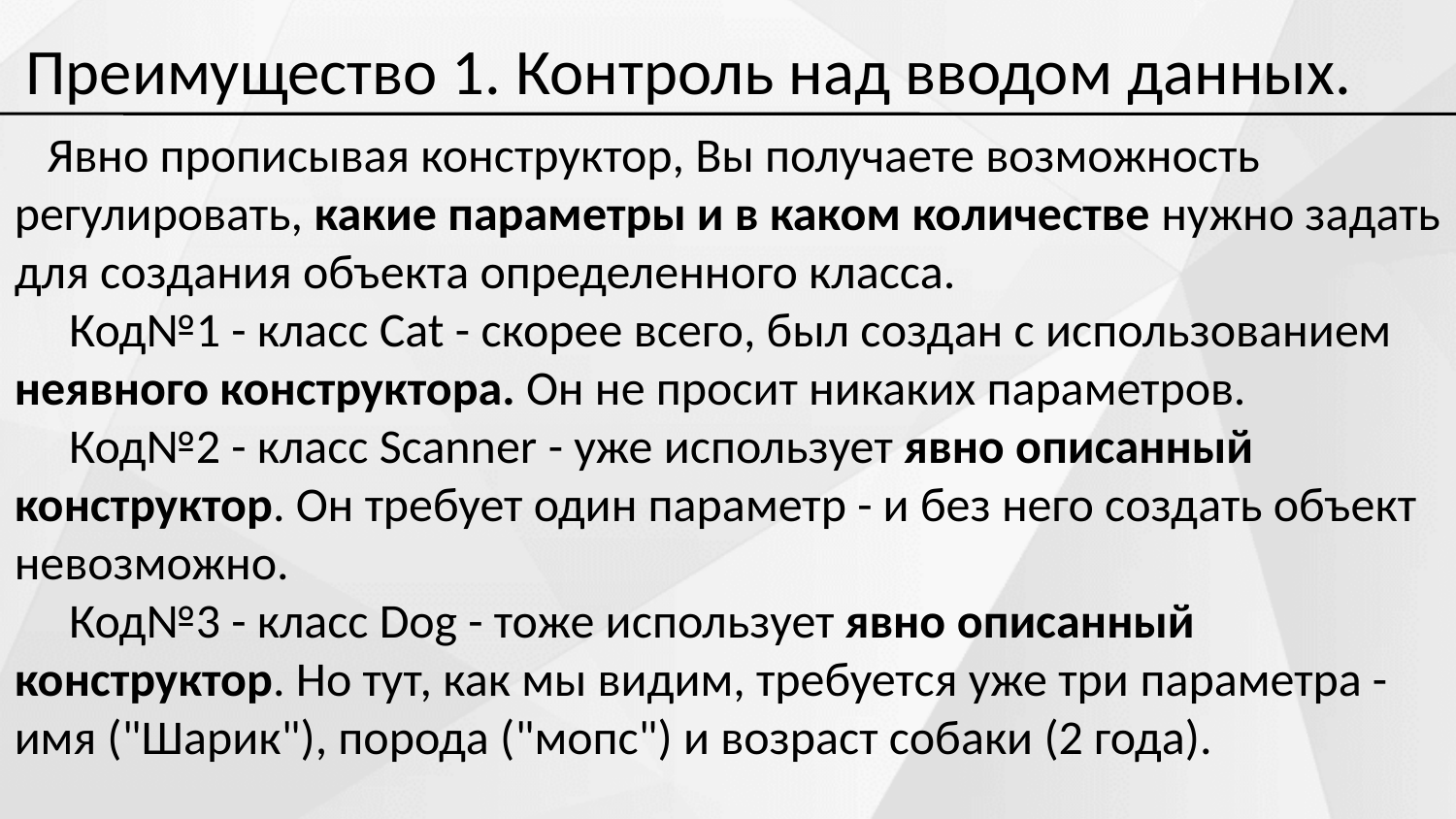

Преимущество 1. Контроль над вводом данных.
   Явно прописывая конструктор, Вы получаете возможность регулировать, какие параметры и в каком количестве нужно задать для создания объекта определенного класса.
     Код№1 - класс Cat - скорее всего, был создан с использованием
неявного конструктора. Он не просит никаких параметров.
     Код№2 - класс Scanner - уже использует явно описанный конструктор. Он требует один параметр - и без него создать объект невозможно.
     Код№3 - класс Dog - тоже использует явно описанный конструктор. Но тут, как мы видим, требуется уже три параметра - имя ("Шарик"), порода ("мопс") и возраст собаки (2 года).